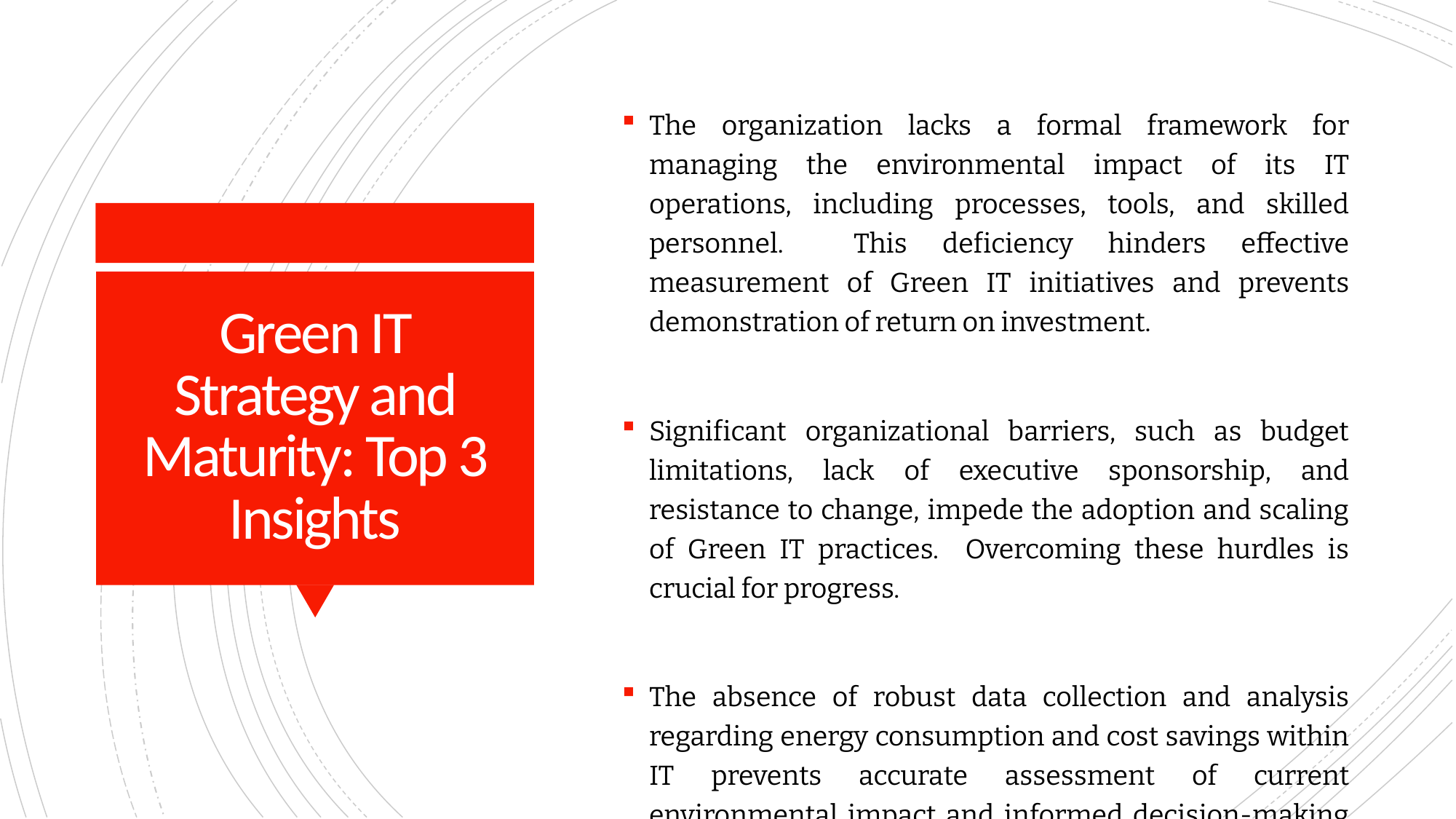

The organization lacks a formal framework for managing the environmental impact of its IT operations, including processes, tools, and skilled personnel.  This deficiency hinders effective measurement of Green IT initiatives and prevents demonstration of return on investment.

Significant organizational barriers, such as budget limitations, lack of executive sponsorship, and resistance to change, impede the adoption and scaling of Green IT practices.  Overcoming these hurdles is crucial for progress.

The absence of robust data collection and analysis regarding energy consumption and cost savings within IT prevents accurate assessment of current environmental impact and informed decision-making for future Green IT investments.
# Green IT Strategy and Maturity: Top 3 Insights